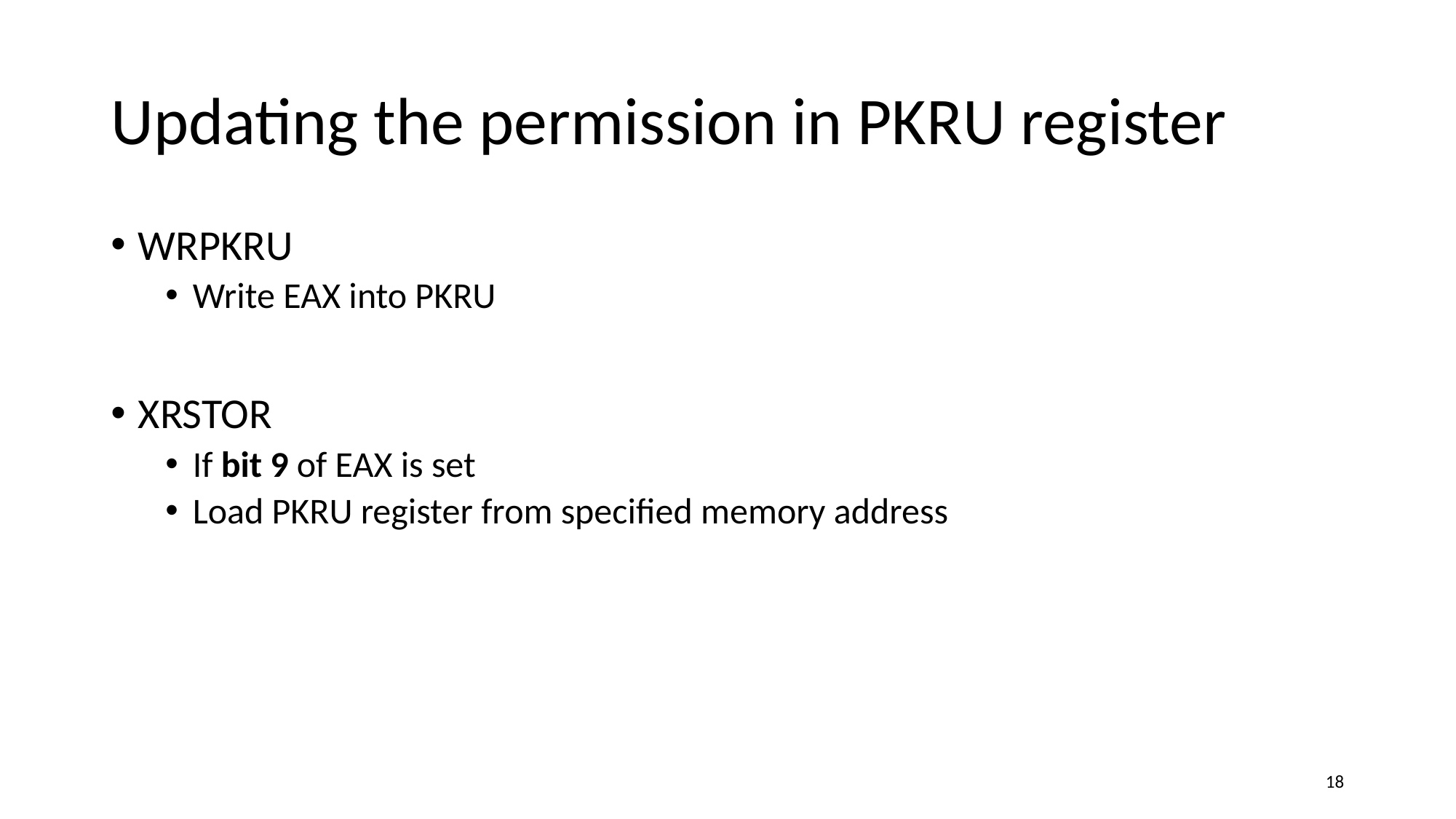

# Updating the permission in PKRU register
WRPKRU
Write EAX into PKRU

XRSTOR
If bit 9 of EAX is set
Load PKRU register from specified memory address
18